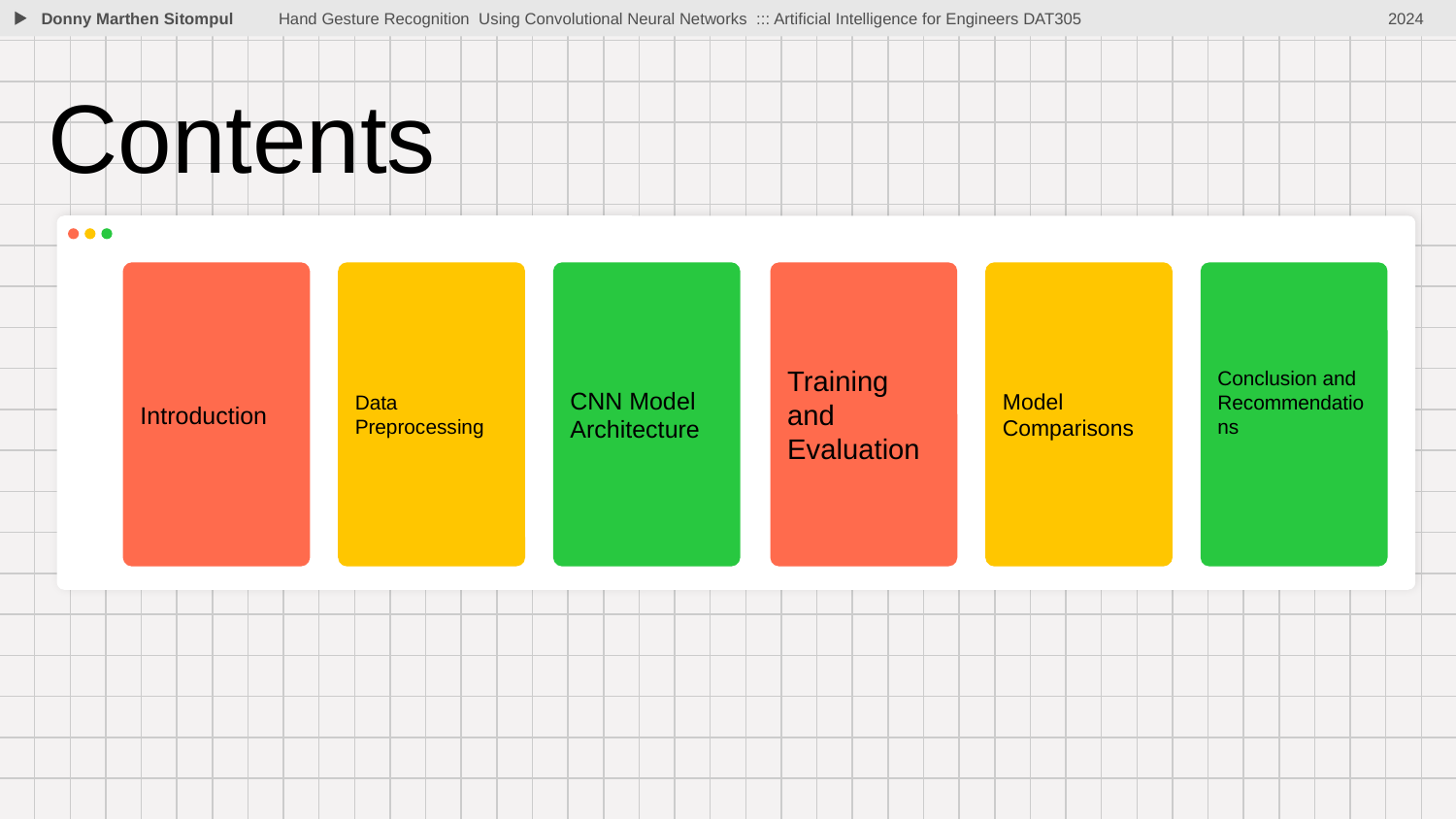

Donny Marthen Sitompul
Hand Gesture Recognition  Using Convolutional Neural Networks  ::: Artificial Intelligence for Engineers DAT305
2024
# Contents

Introduction
Data Preprocessing
CNN Model Architecture
Training and Evaluation
Model Comparisons
Conclusion and Recommendations